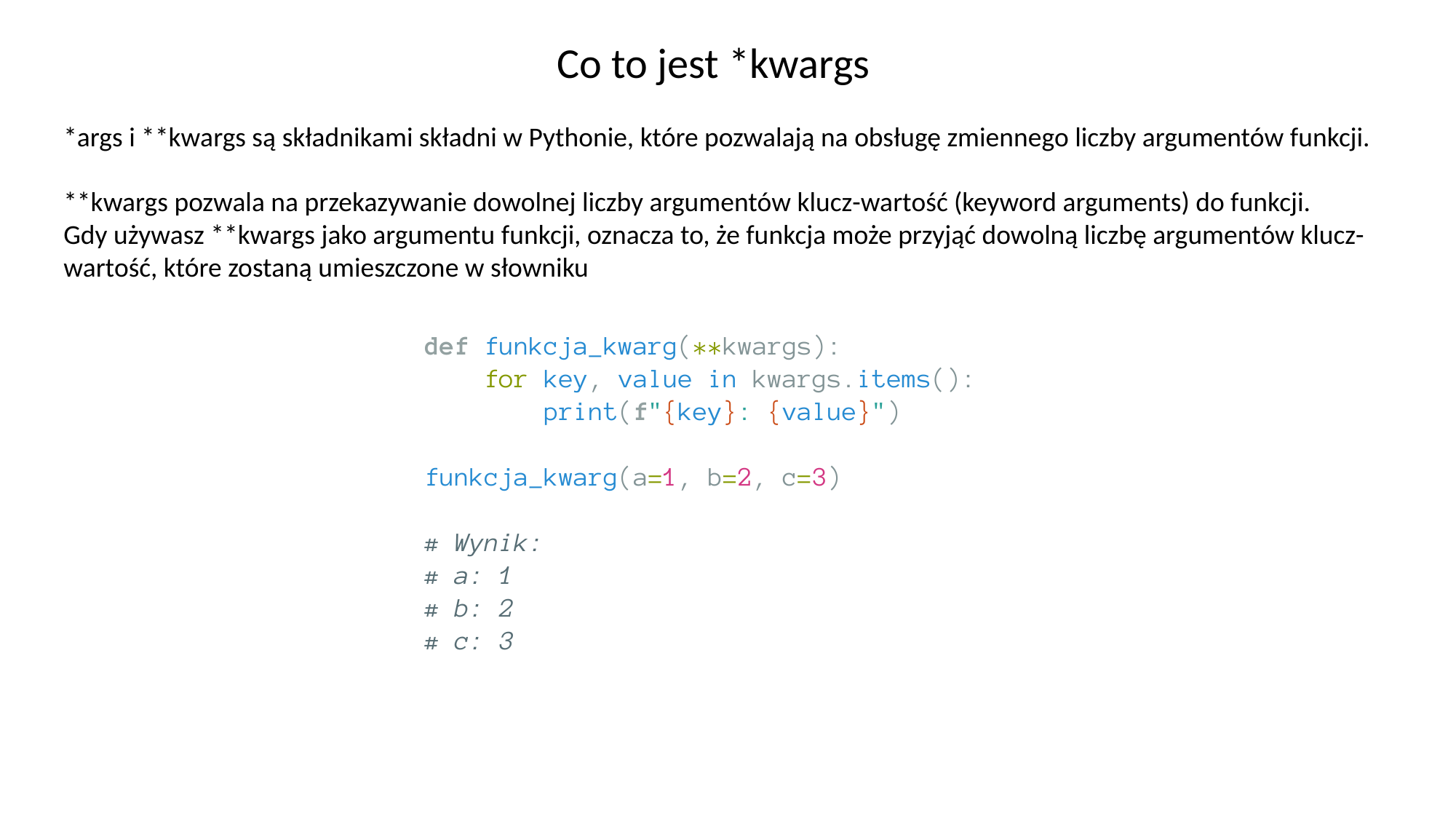

# Co to jest *kwargs
*args i **kwargs są składnikami składni w Pythonie, które pozwalają na obsługę zmiennego liczby argumentów funkcji.
**kwargs pozwala na przekazywanie dowolnej liczby argumentów klucz-wartość (keyword arguments) do funkcji.
Gdy używasz **kwargs jako argumentu funkcji, oznacza to, że funkcja może przyjąć dowolną liczbę argumentów klucz-wartość, które zostaną umieszczone w słowniku
def funkcja_kwarg(**kwargs):
    for key, value in kwargs.items():
        print(f"{key}: {value}")
funkcja_kwarg(a=1, b=2, c=3)

# Wynik:
# a: 1
# b: 2
# c: 3